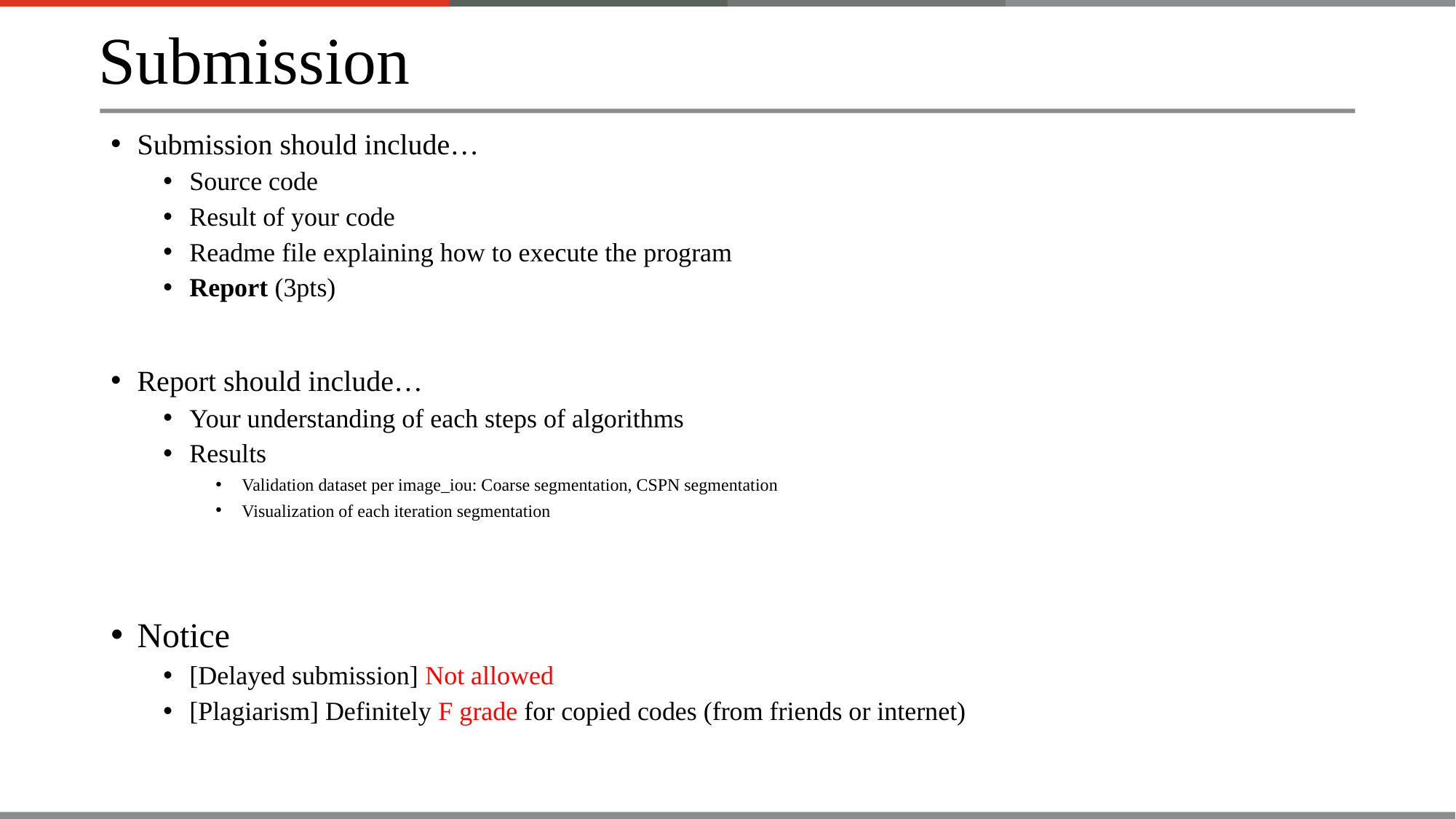

Submission
Submission should include…
Source code
Result of your code
Readme file explaining how to execute the program
Report (3pts)

Report should include…
Your understanding of each steps of algorithms
Results
Validation dataset per image_iou: Coarse segmentation, CSPN segmentation
Visualization of each iteration segmentation

Notice
[Delayed submission] Not allowed
[Plagiarism] Definitely F grade for copied codes (from friends or internet)